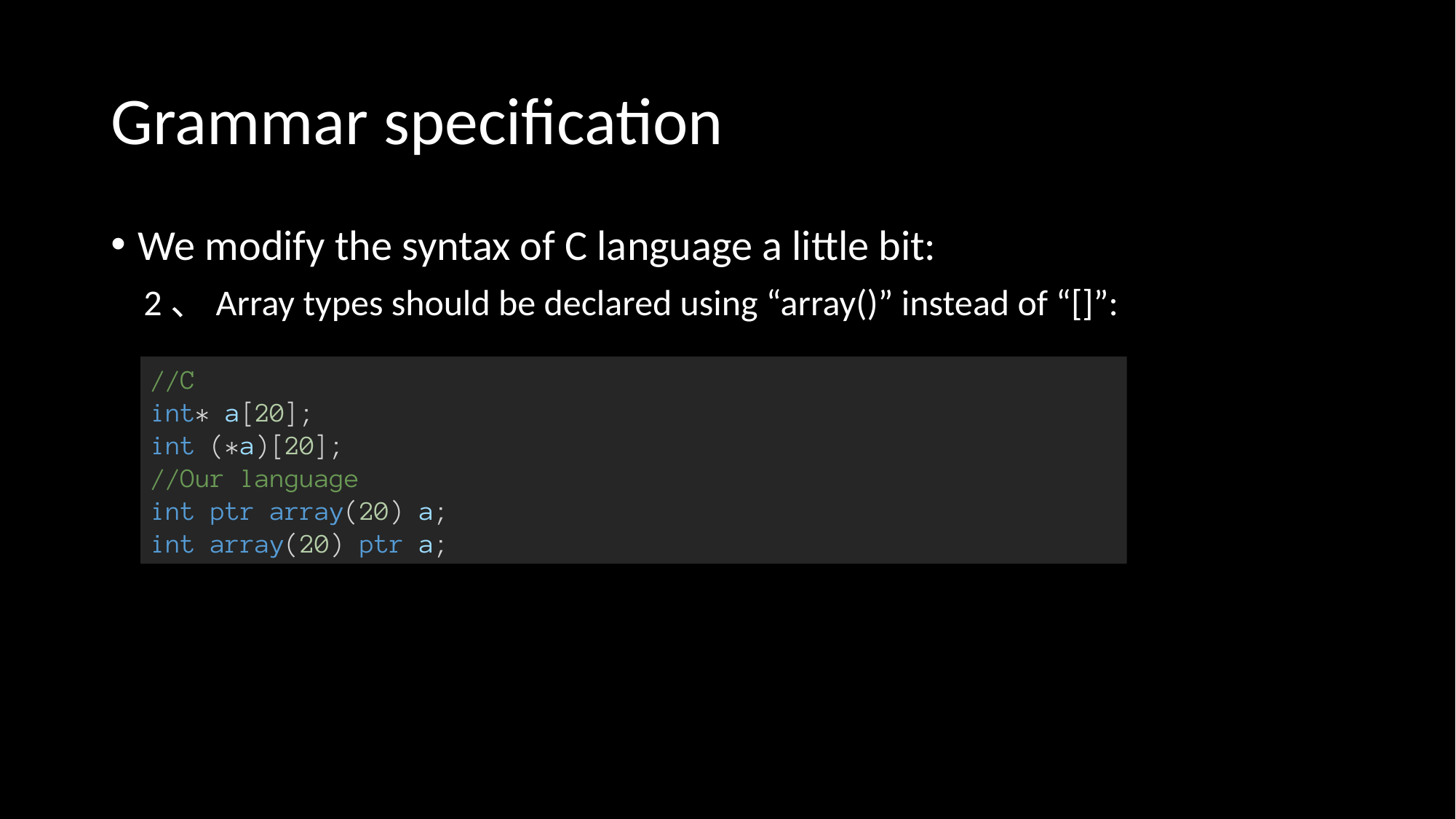

# Grammar specification
We modify the syntax of C language a little bit:
    2、Array types should be declared using “array()” instead of “[]”:

    Why？
//C
int* a[20];
int (*a)[20];
//Our language
int ptr array(20) a;
int array(20) ptr a;